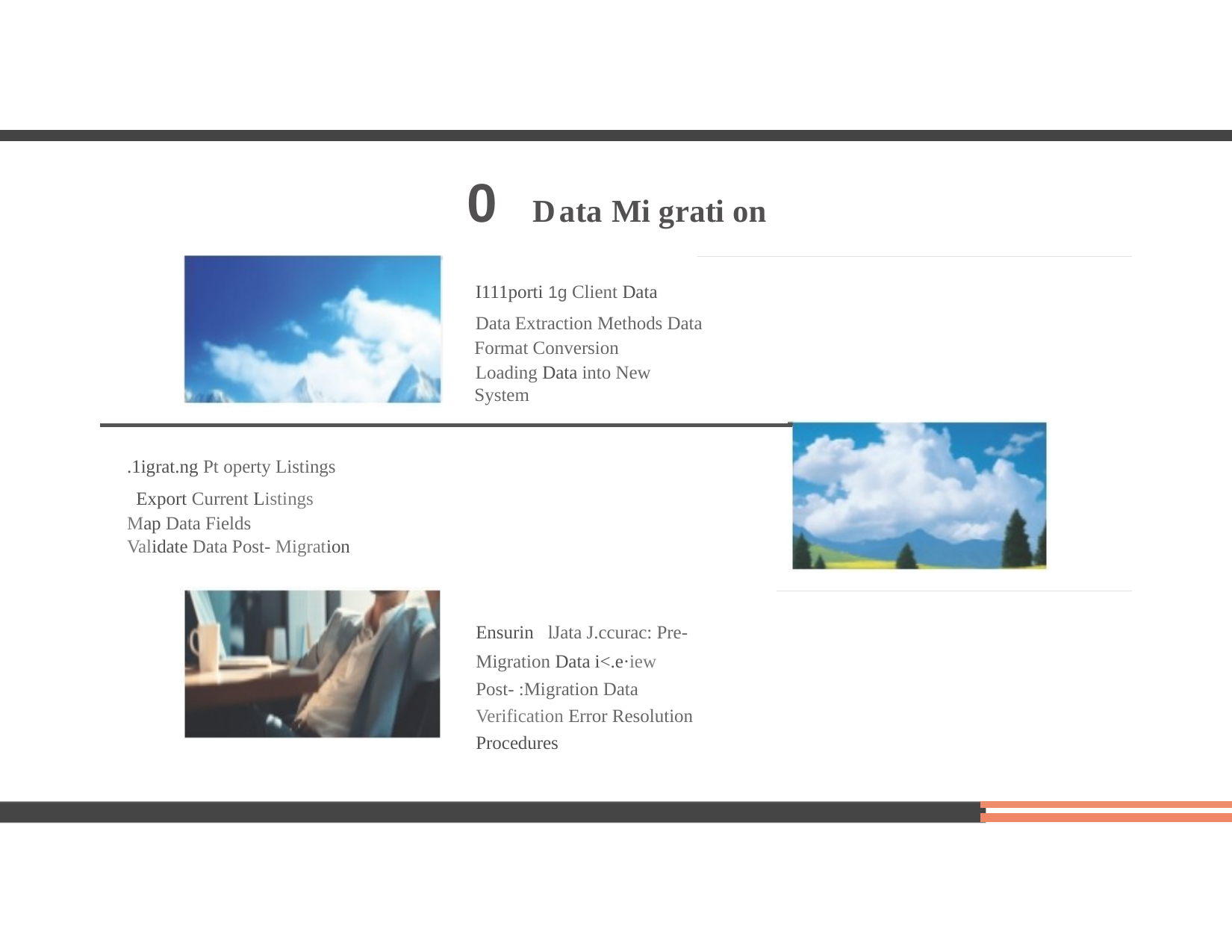

# 0 Data Mi grati on

I111porti 1g Client Data
Data Extraction Methods Data Format Conversion
Loading Data into New System

.1igrat.ng Pt operty Listings Export Current Listings
Map Data Fields
Validate Data Post- Migration

Ensurin   lJata J.ccurac: Pre- Migration Data i<.e·iew
Post- :Migration Data Verification Error Resolution Procedures